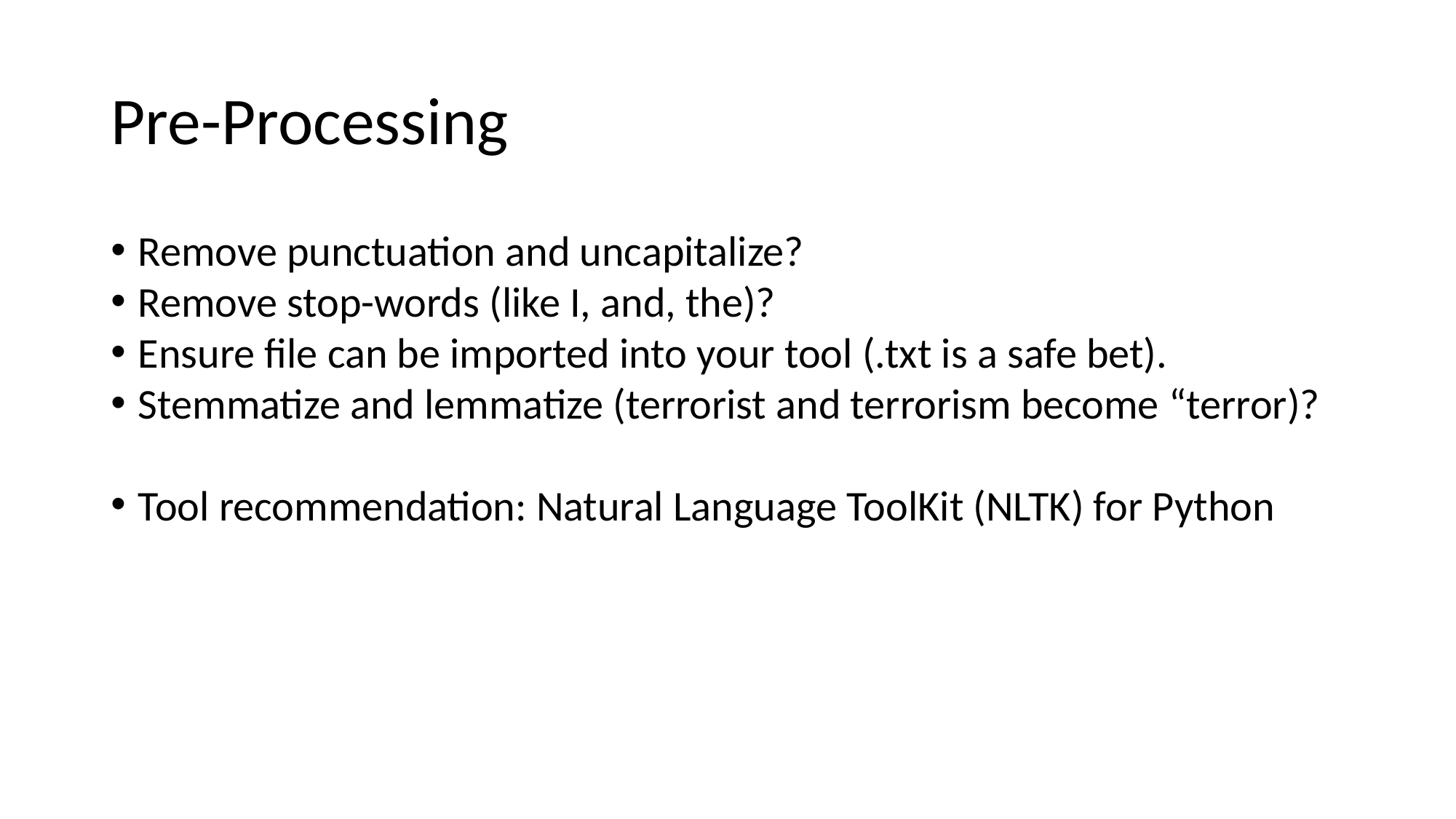

# Pre-Processing
Remove punctuation and uncapitalize?
Remove stop-words (like I, and, the)?
Ensure file can be imported into your tool (.txt is a safe bet).
Stemmatize and lemmatize (terrorist and terrorism become “terror)?

Tool recommendation: Natural Language ToolKit (NLTK) for Python